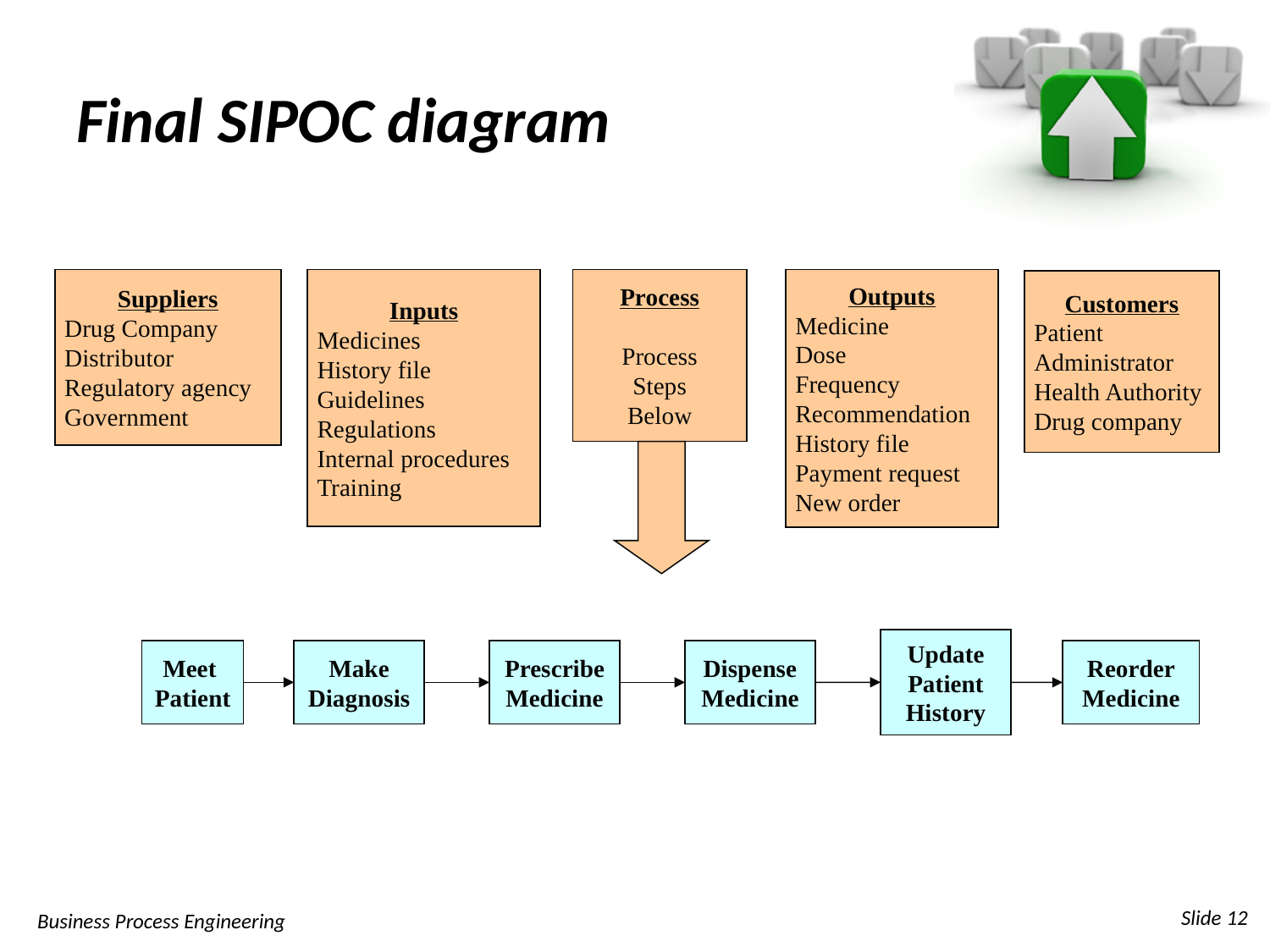

# Final SIPOC diagram

Suppliers
Drug Company
Distributor
Regulatory agency
Government
Inputs
Medicines
History file
Guidelines
Regulations
Internal procedures
Training
Process

Process
Steps
Below
Outputs
Medicine
Dose
Frequency
Recommendation
History file
Payment request
New order
Customers
Patient
Administrator
Health Authority
Drug company

Update
Patient
History
Meet
Patient
Make
Diagnosis
Prescribe
Medicine
Dispense Medicine
Reorder
Medicine